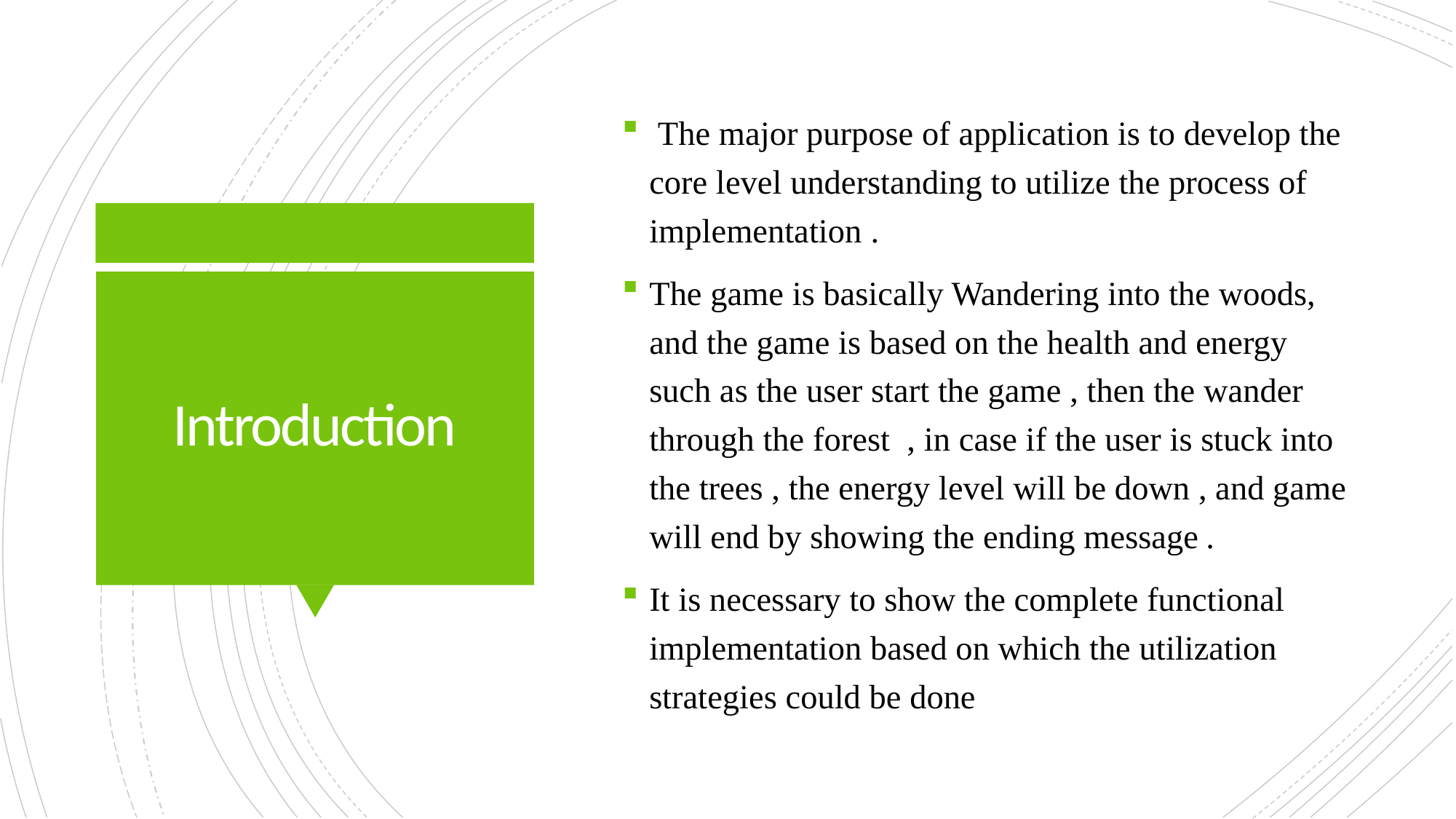

The major purpose of application is to develop the core level understanding to utilize the process of implementation .
The game is basically Wandering into the woods, and the game is based on the health and energy such as the user start the game , then the wander through the forest  , in case if the user is stuck into the trees , the energy level will be down , and game will end by showing the ending message .
It is necessary to show the complete functional implementation based on which the utilization strategies could be done
# Introduction